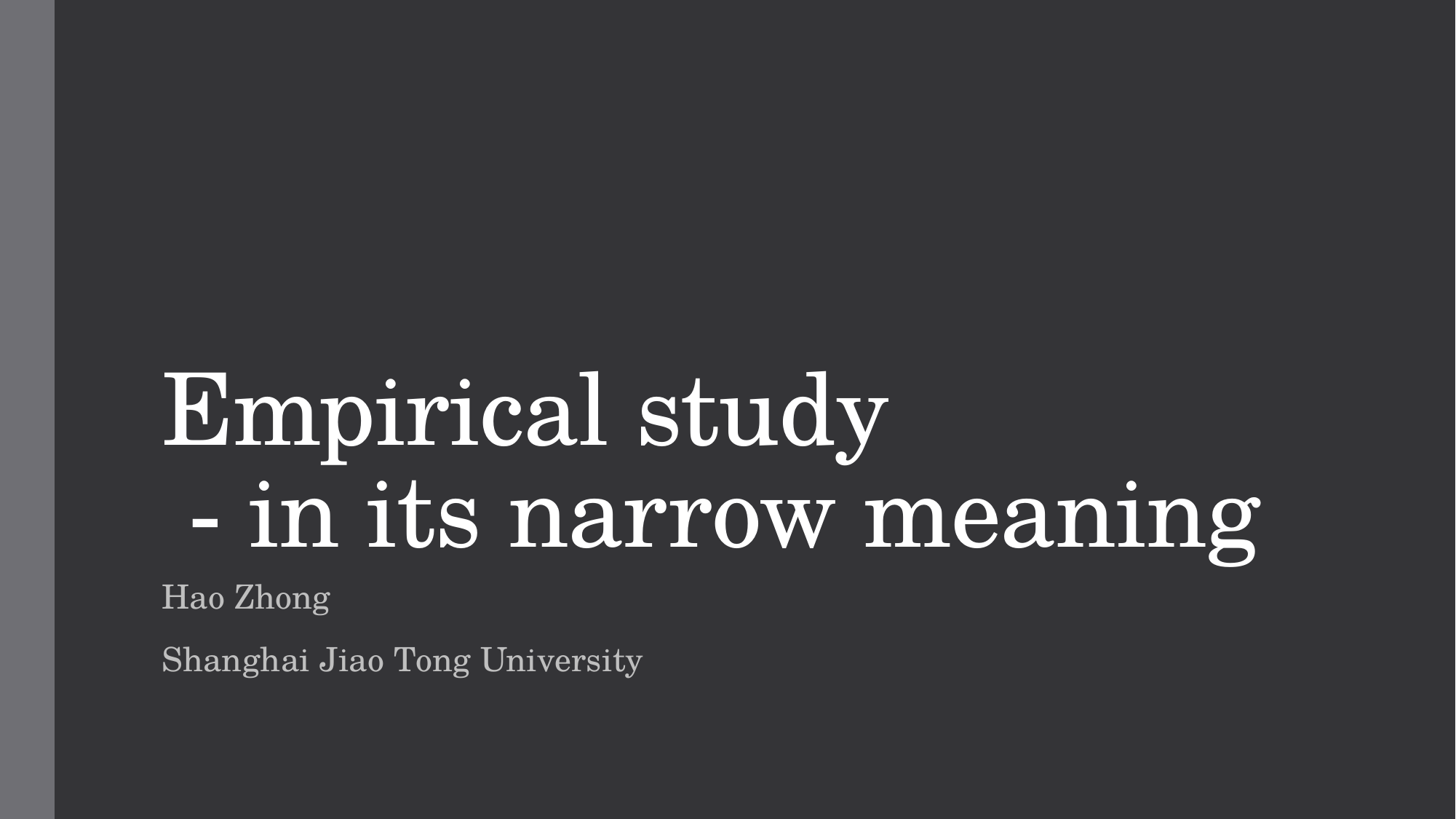

# Empirical study - in its narrow meaning
Hao Zhong
Shanghai Jiao Tong University